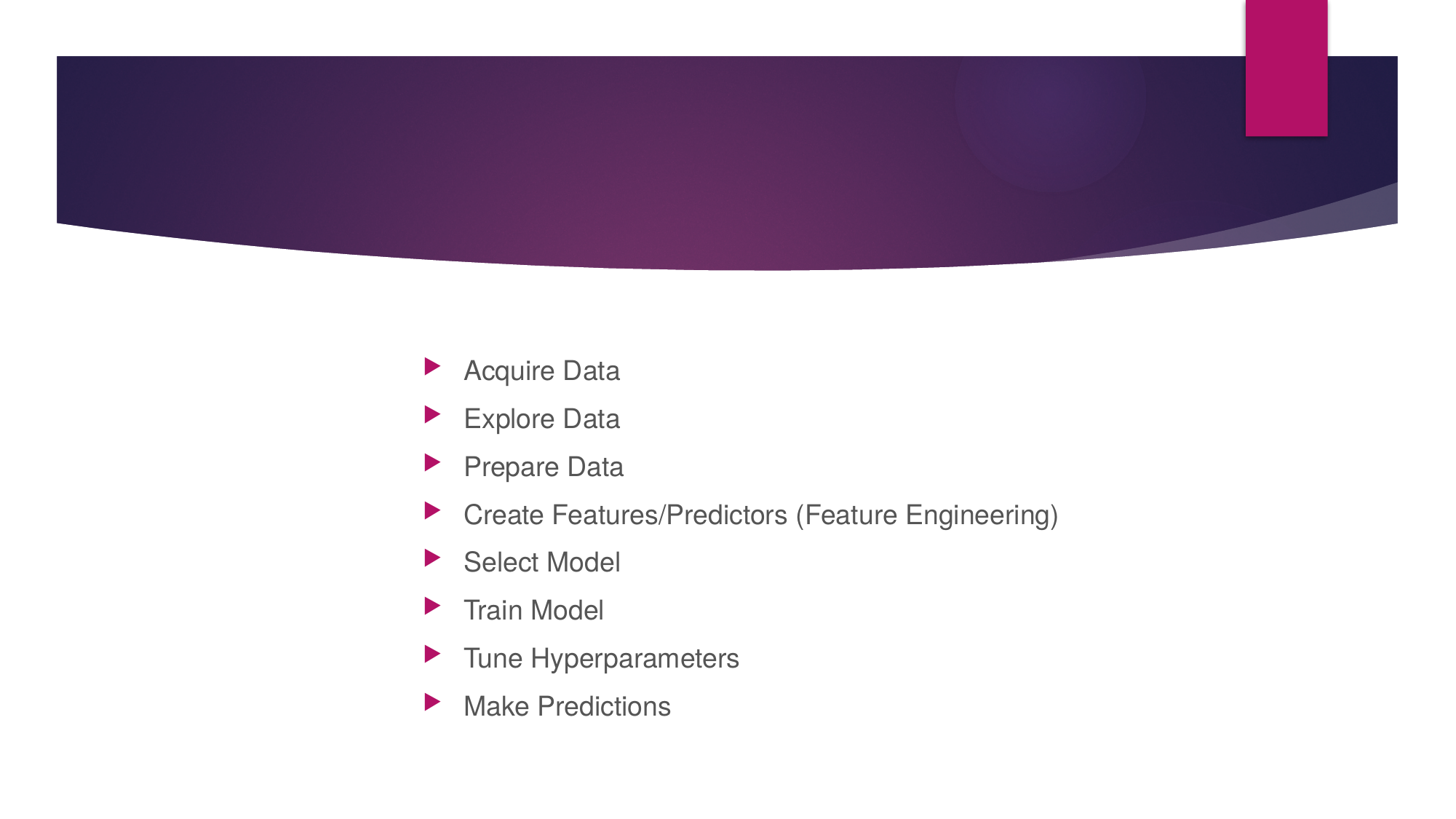

#
Acquire Data
Explore Data
Prepare Data
Create Features/Predictors (Feature Engineering)
Select Model
Train Model
Tune Hyperparameters
Make Predictions